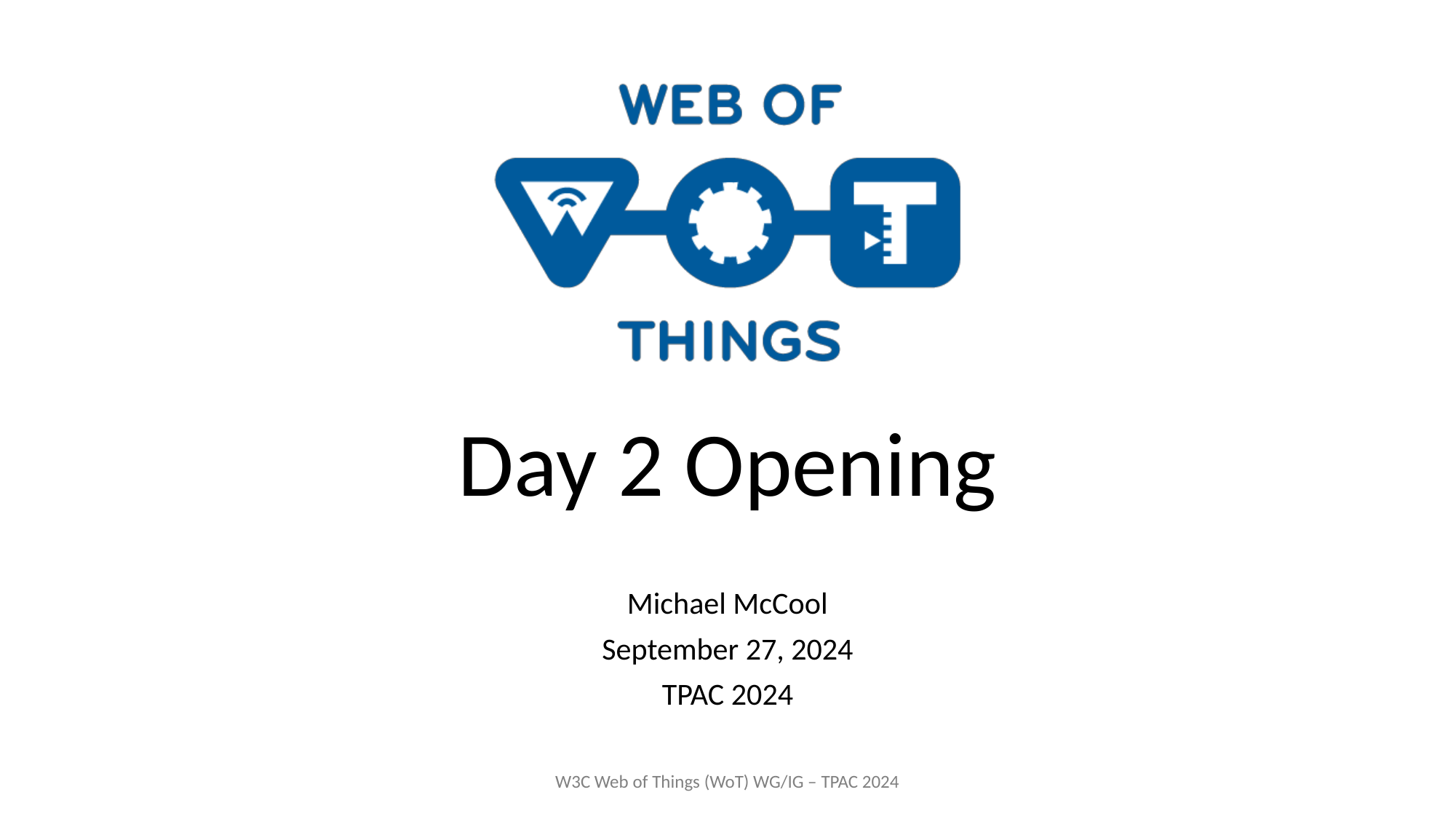

# Day 2 Opening
Michael McCool
September 27, 2024
TPAC 2024
W3C Web of Things (WoT) WG/IG – TPAC 2024